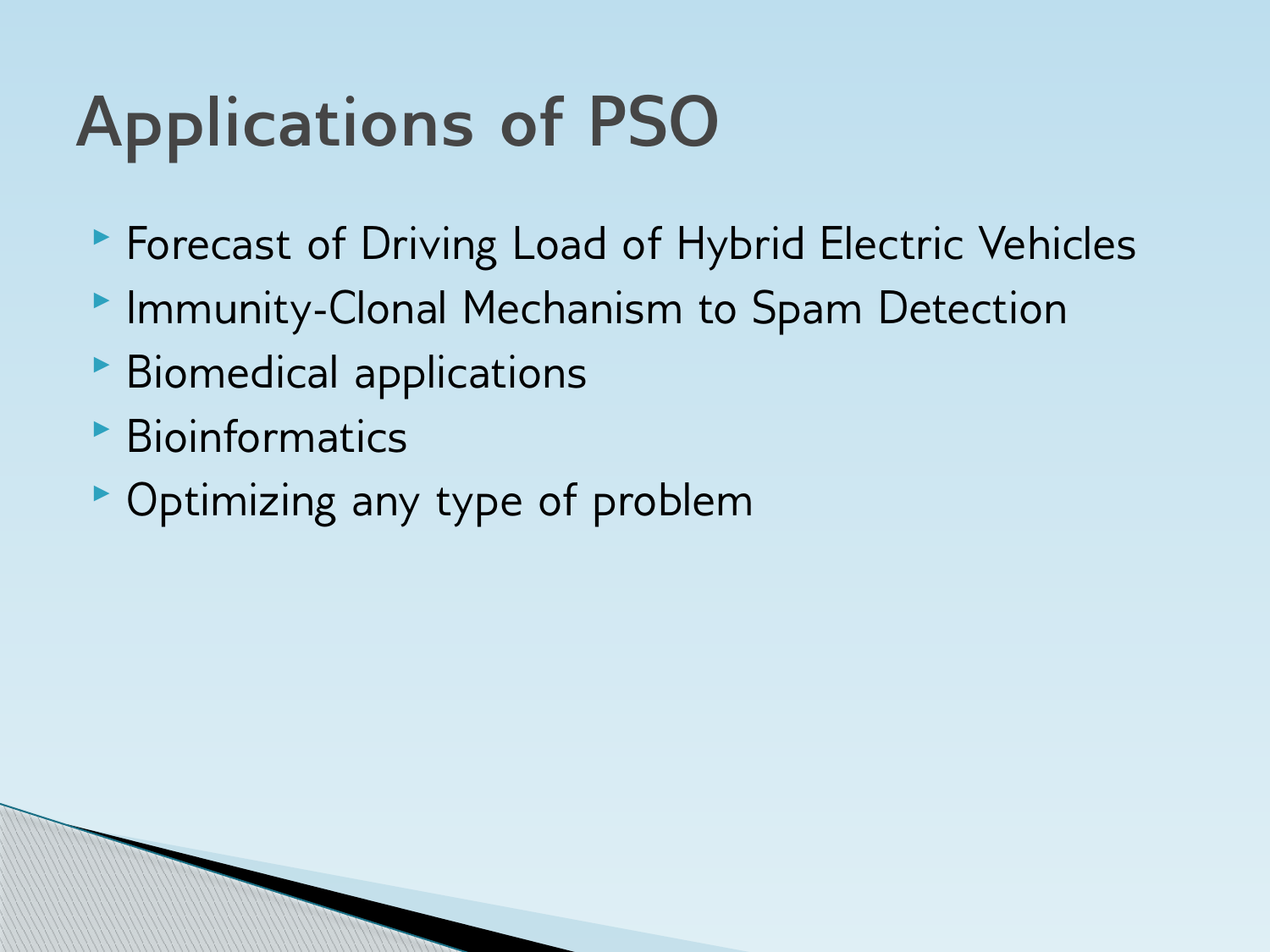

# Applications of PSO
Forecast of Driving Load of Hybrid Electric Vehicles
Immunity-Clonal Mechanism to Spam Detection
Biomedical applications
Bioinformatics
Optimizing any type of problem